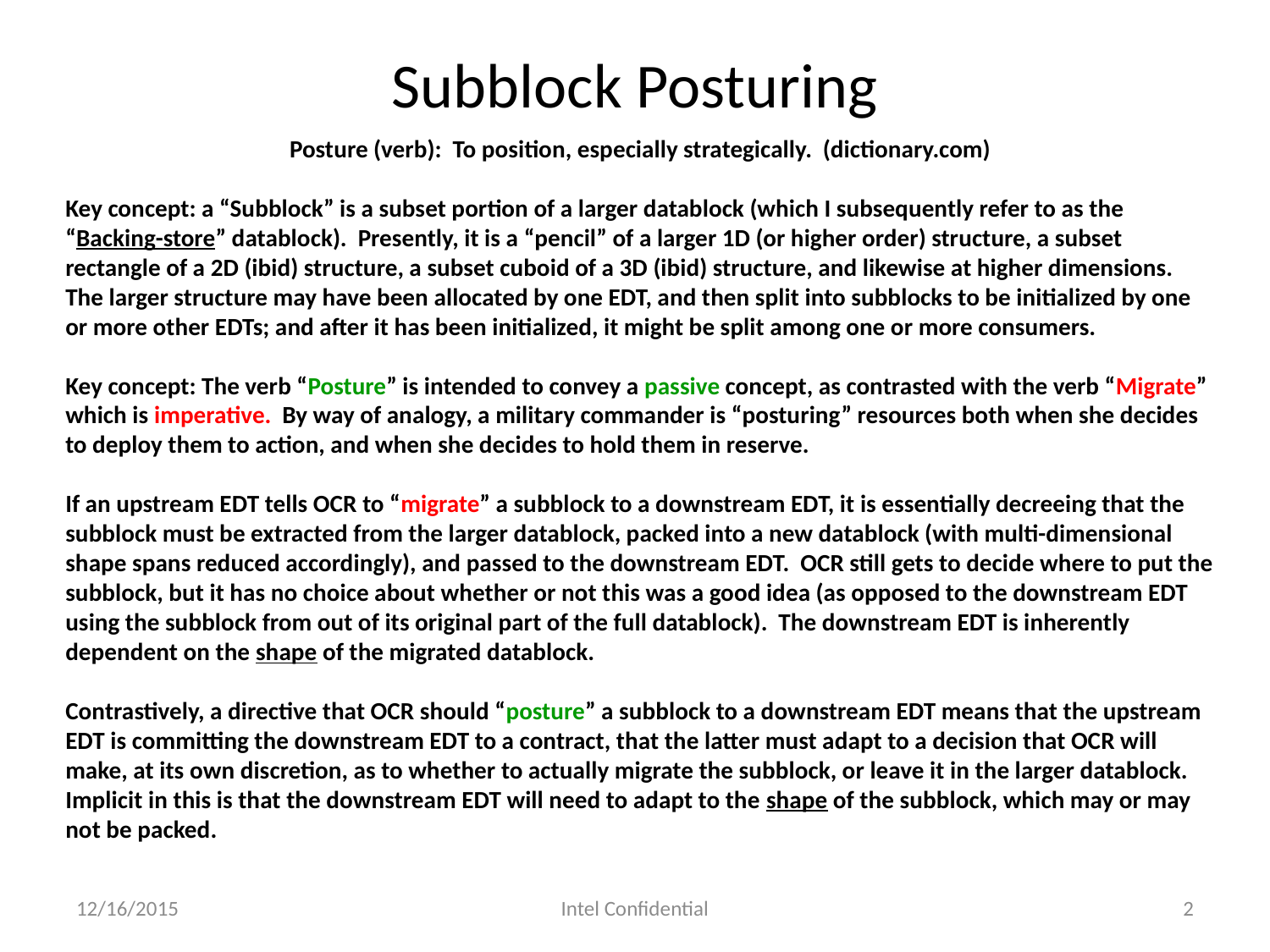

Subblock Posturing
Posture (verb):  To position, especially strategically.  (dictionary.com)

Key concept: a “Subblock” is a subset portion of a larger datablock (which I subsequently refer to as the “Backing-store” datablock).  Presently, it is a “pencil” of a larger 1D (or higher order) structure, a subset rectangle of a 2D (ibid) structure, a subset cuboid of a 3D (ibid) structure, and likewise at higher dimensions.  The larger structure may have been allocated by one EDT, and then split into subblocks to be initialized by one or more other EDTs; and after it has been initialized, it might be split among one or more consumers.

Key concept: The verb “Posture” is intended to convey a passive concept, as contrasted with the verb “Migrate” which is imperative.  By way of analogy, a military commander is “posturing” resources both when she decides to deploy them to action, and when she decides to hold them in reserve.

If an upstream EDT tells OCR to “migrate” a subblock to a downstream EDT, it is essentially decreeing that the subblock must be extracted from the larger datablock, packed into a new datablock (with multi-dimensional shape spans reduced accordingly), and passed to the downstream EDT.  OCR still gets to decide where to put the subblock, but it has no choice about whether or not this was a good idea (as opposed to the downstream EDT using the subblock from out of its original part of the full datablock).  The downstream EDT is inherently dependent on the shape of the migrated datablock.

Contrastively, a directive that OCR should “posture” a subblock to a downstream EDT means that the upstream EDT is committing the downstream EDT to a contract, that the latter must adapt to a decision that OCR will make, at its own discretion, as to whether to actually migrate the subblock, or leave it in the larger datablock.  Implicit in this is that the downstream EDT will need to adapt to the shape of the subblock, which may or may not be packed.
12/16/2015
Intel Confidential
2